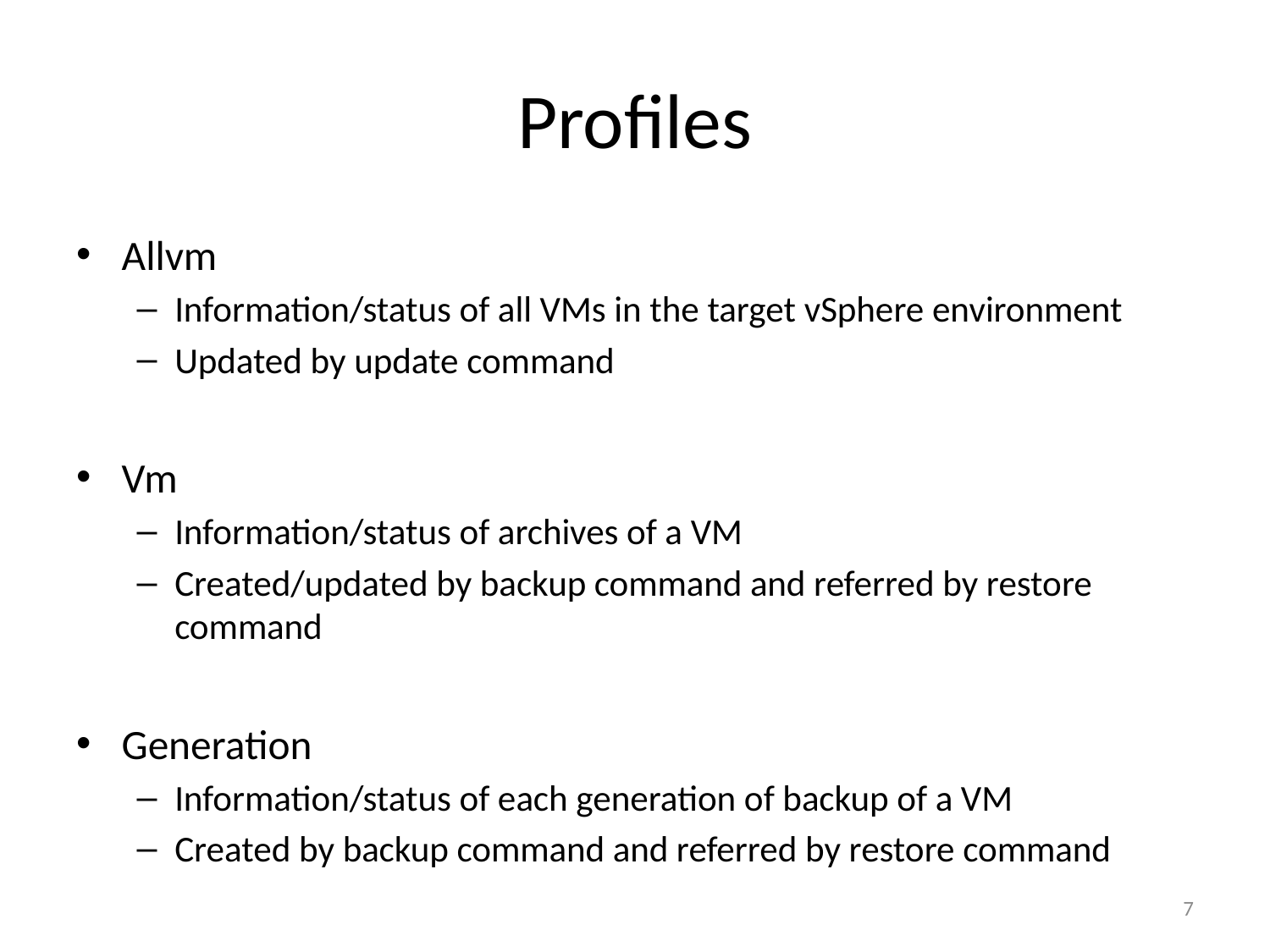

# Profiles
Allvm
Information/status of all VMs in the target vSphere environment
Updated by update command

Vm
Information/status of archives of a VM
Created/updated by backup command and referred by restore command

Generation
Information/status of each generation of backup of a VM
Created by backup command and referred by restore command
7